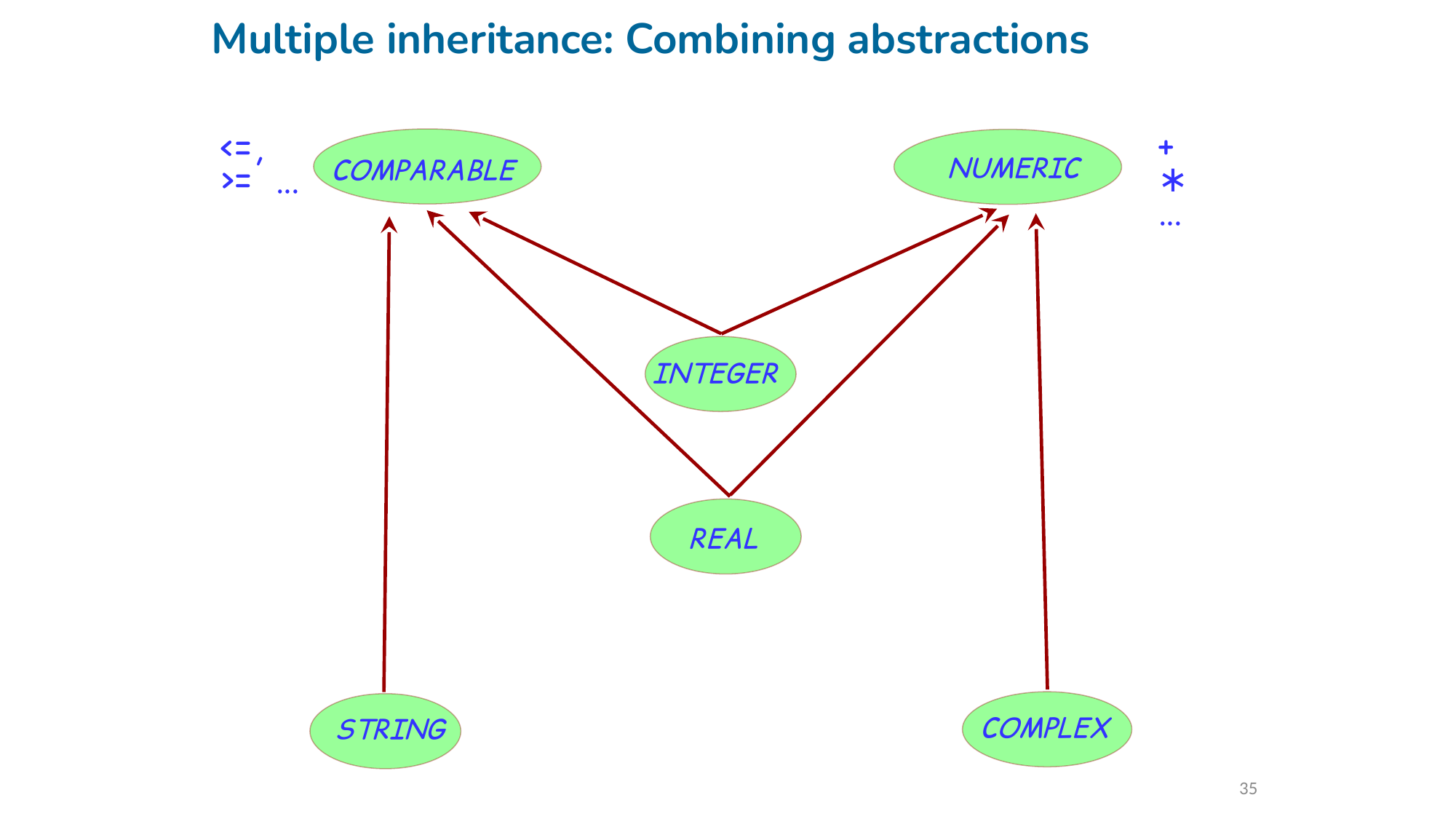

# Multiple inheritance: Combining abstractions
+
∗
…
<=,
>=  …

NUMERIC
COMPARABLE

INTEGER

REAL

COMPLEX
STRING
35